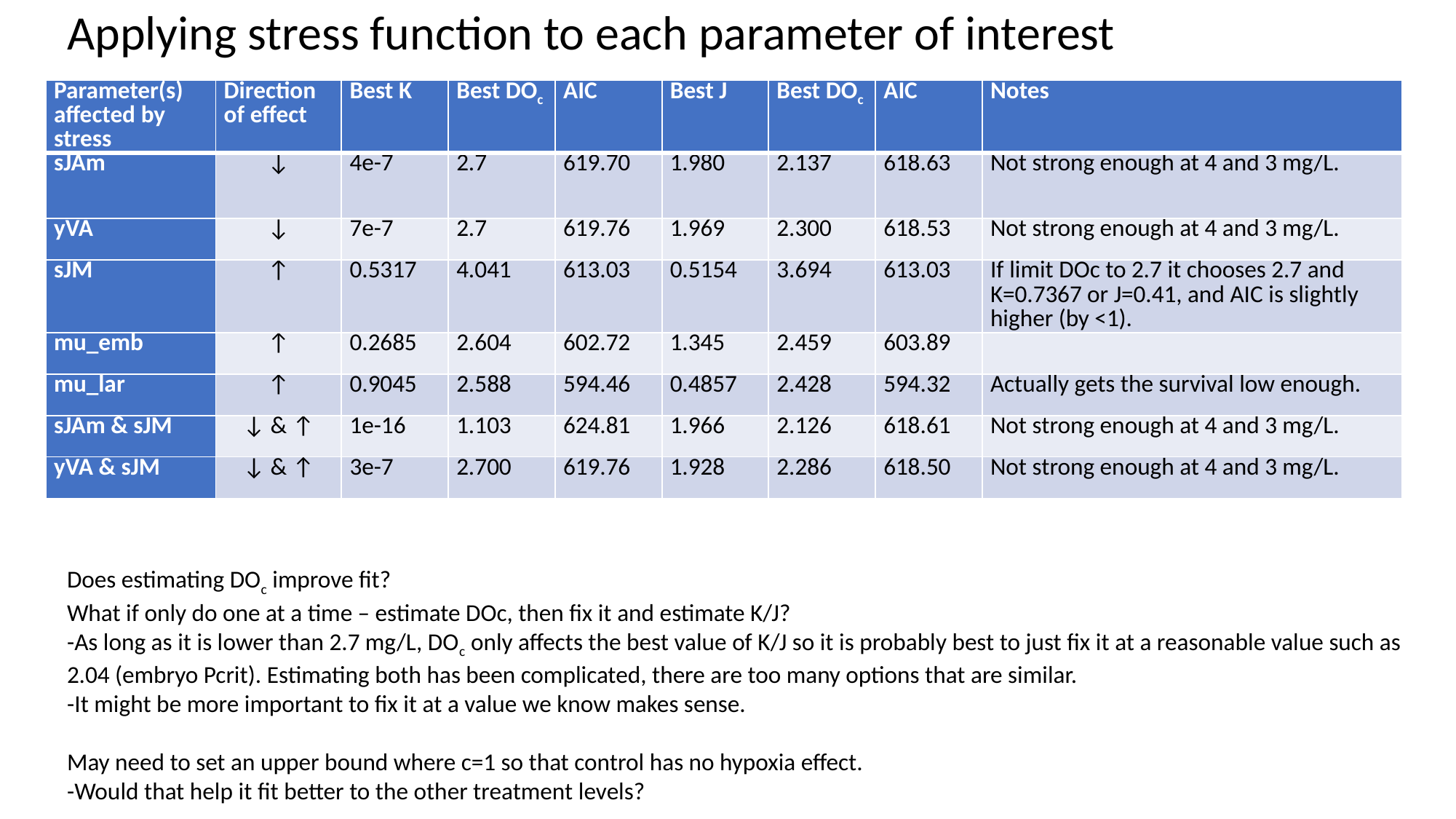

# Applying stress function to each parameter of interest
| Parameter(s) affected by stress | Direction of effect | Best K | Best DOc | AIC | Best J | Best DOc | AIC | Notes |
| --- | --- | --- | --- | --- | --- | --- | --- | --- |
| sJAm | ↓ | 4e-7 | 2.7 | 619.70 | 1.980 | 2.137 | 618.63 | Not strong enough at 4 and 3 mg/L. |
| yVA | ↓ | 7e-7 | 2.7 | 619.76 | 1.969 | 2.300 | 618.53 | Not strong enough at 4 and 3 mg/L. |
| sJM | ↑ | 0.5317 | 4.041 | 613.03 | 0.5154 | 3.694 | 613.03 | If limit DOc to 2.7 it chooses 2.7 and K=0.7367 or J=0.41, and AIC is slightly higher (by <1). |
| mu\_emb | ↑ | 0.2685 | 2.604 | 602.72 | 1.345 | 2.459 | 603.89 |  |
| mu\_lar | ↑ | 0.9045 | 2.588 | 594.46 | 0.4857 | 2.428 | 594.32 | Actually gets the survival low enough. |
| sJAm & sJM | ↓ & ↑ | 1e-16 | 1.103 | 624.81 | 1.966 | 2.126 | 618.61 | Not strong enough at 4 and 3 mg/L. |
| yVA & sJM | ↓ & ↑ | 3e-7 | 2.700 | 619.76 | 1.928 | 2.286 | 618.50 | Not strong enough at 4 and 3 mg/L. |
Does estimating DOc improve fit?
What if only do one at a time – estimate DOc, then fix it and estimate K/J?
-As long as it is lower than 2.7 mg/L, DOc only affects the best value of K/J so it is probably best to just fix it at a reasonable value such as 2.04 (embryo Pcrit). Estimating both has been complicated, there are too many options that are similar.
-It might be more important to fix it at a value we know makes sense.

May need to set an upper bound where c=1 so that control has no hypoxia effect.
-Would that help it fit better to the other treatment levels?